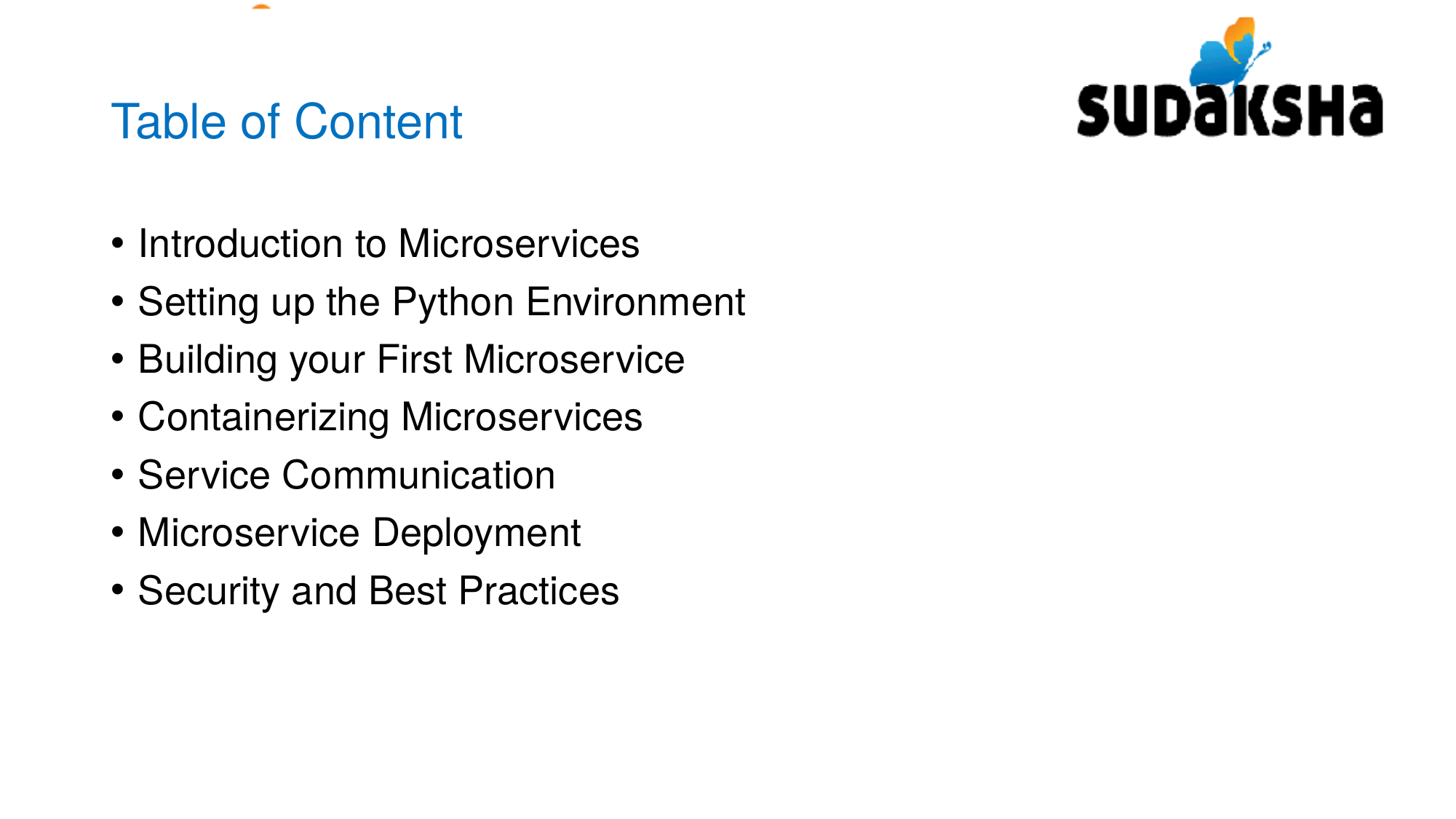

# Table of Content
Introduction to Microservices
Setting up the Python Environment
Building your First Microservice
Containerizing Microservices
Service Communication
Microservice Deployment
Security and Best Practices